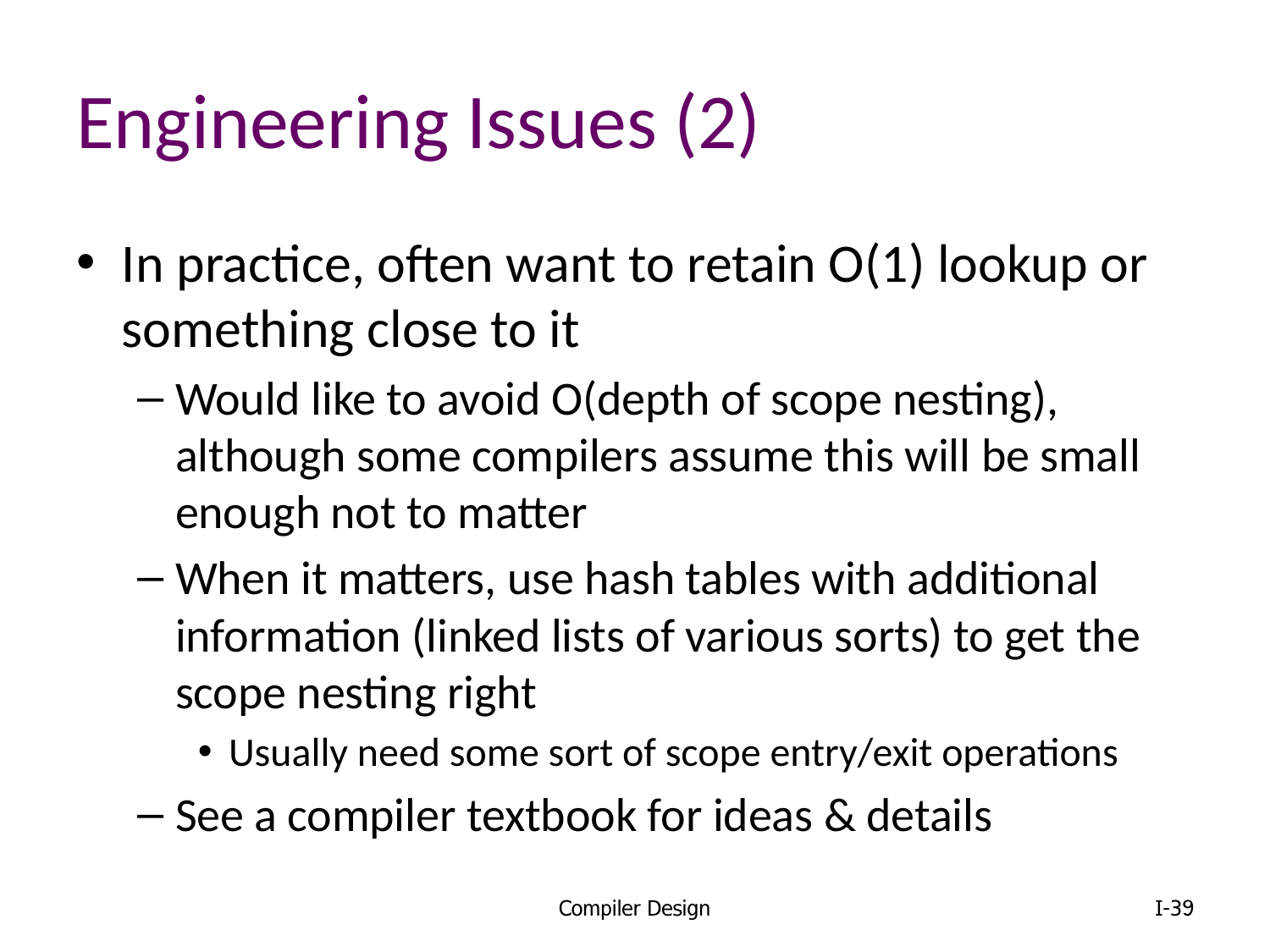

# Engineering Issues (2)
In practice, often want to retain O(1) lookup or something close to it
Would like to avoid O(depth of scope nesting), although some compilers assume this will be small enough not to matter
When it matters, use hash tables with additional information (linked lists of various sorts) to get the scope nesting right
Usually need some sort of scope entry/exit operations
See a compiler textbook for ideas & details
Compiler Design
I-39